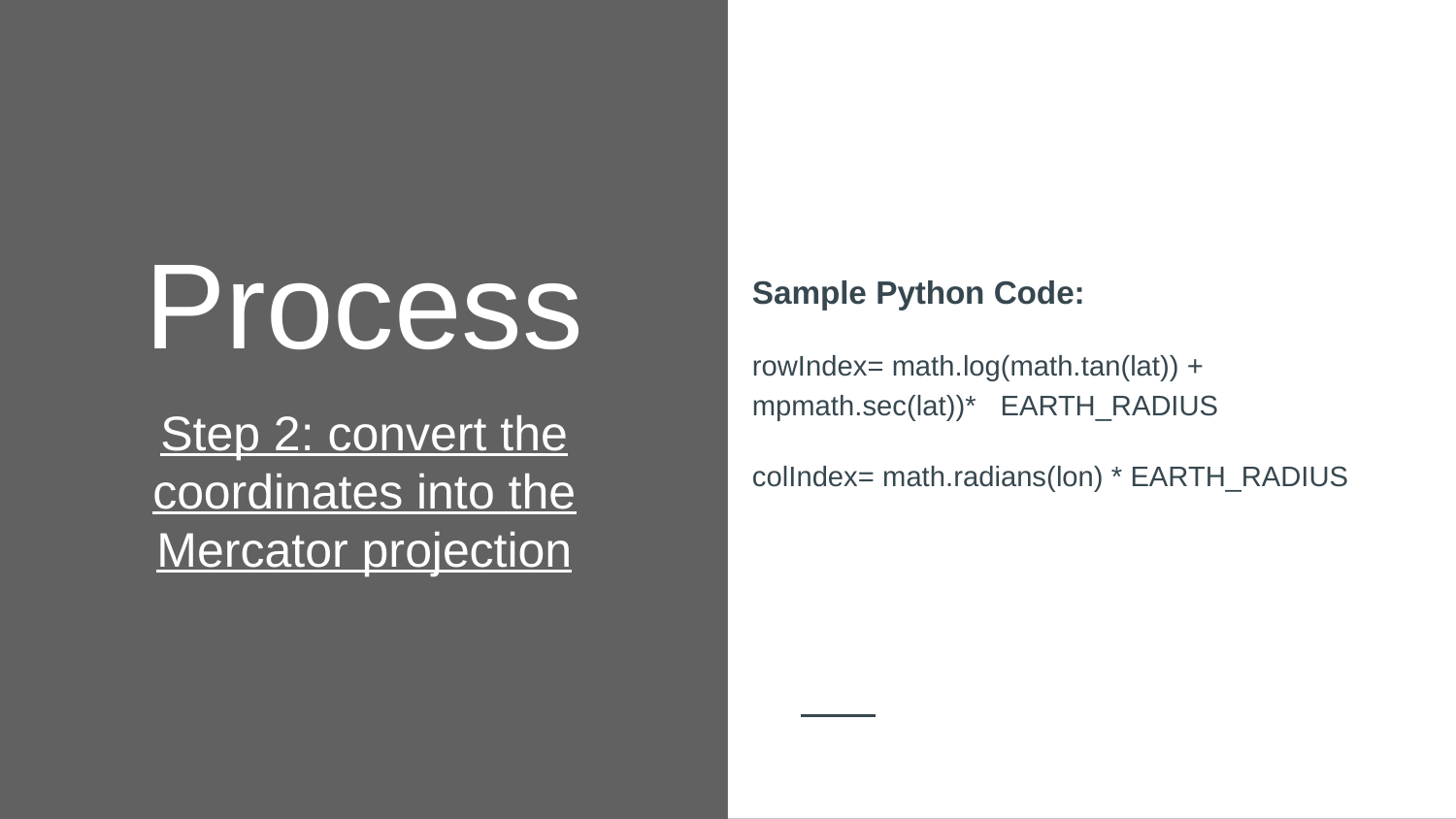

# Process
Sample Python Code:
rowIndex= math.log(math.tan(lat)) + mpmath.sec(lat))*   EARTH_RADIUS
colIndex= math.radians(lon) * EARTH_RADIUS

Step 2: convert the coordinates into the Mercator projection